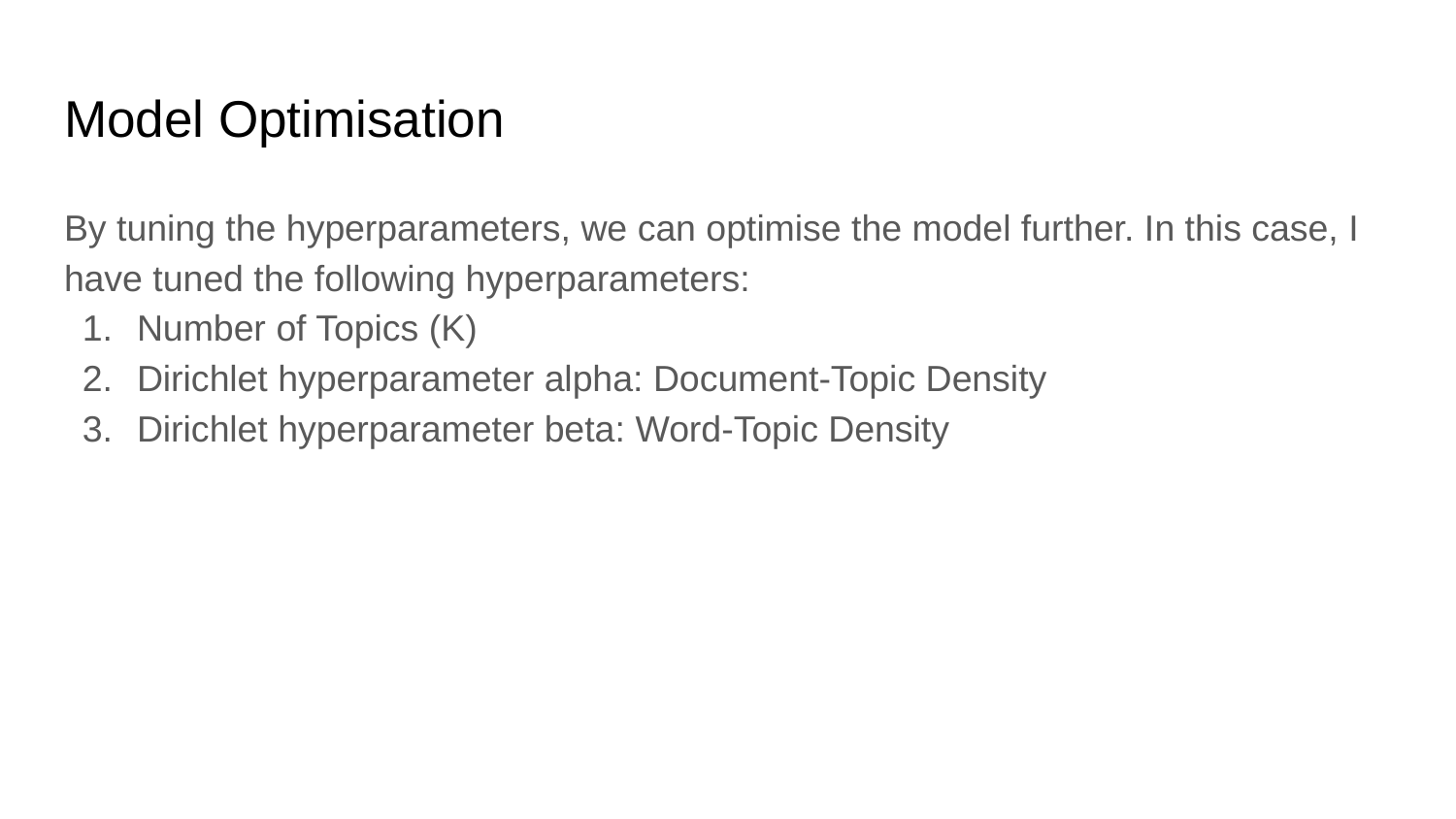

# Model Optimisation
By tuning the hyperparameters, we can optimise the model further. In this case, I have tuned the following hyperparameters:
Number of Topics (K)
Dirichlet hyperparameter alpha: Document-Topic Density
Dirichlet hyperparameter beta: Word-Topic Density